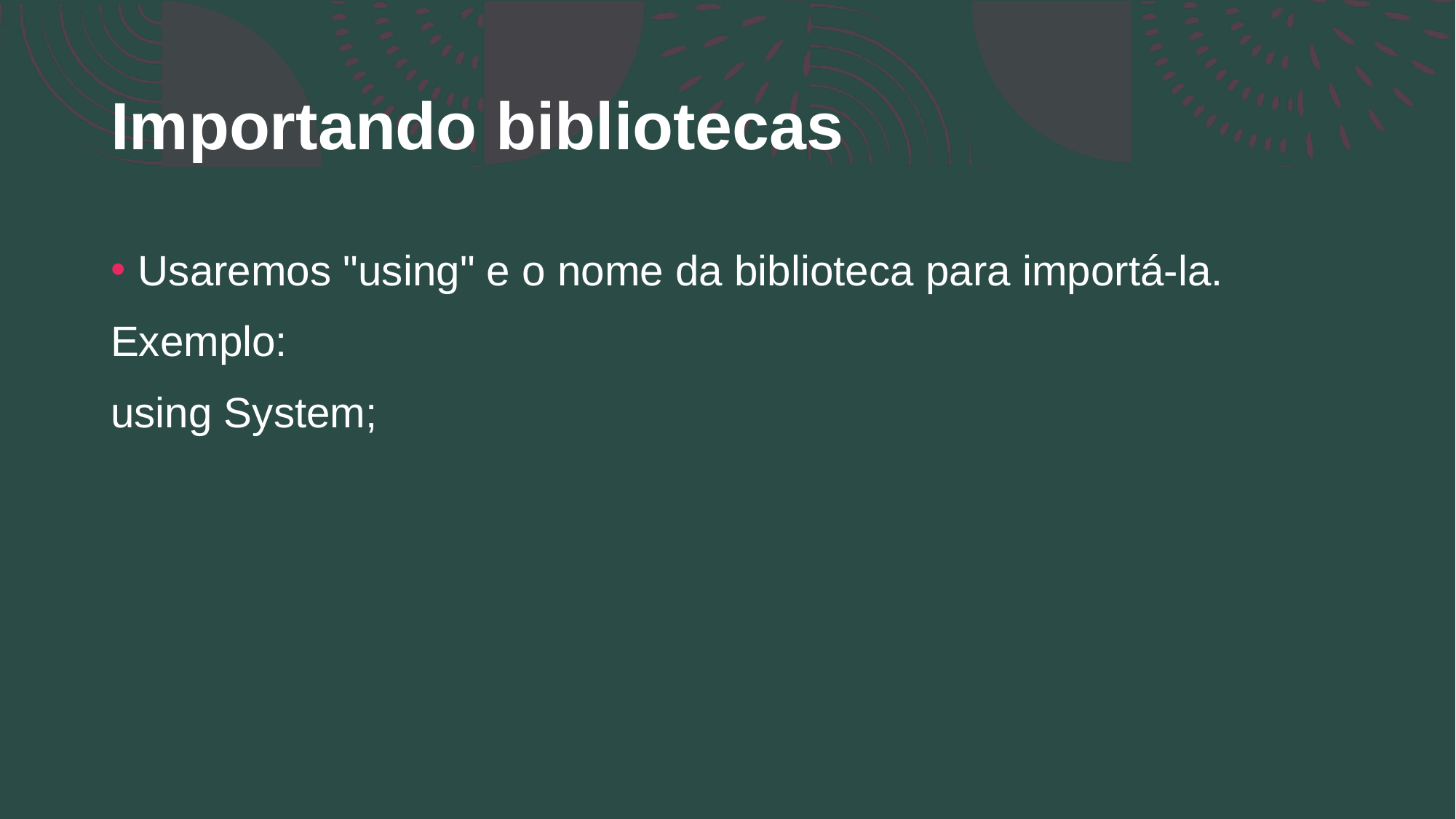

# Importando bibliotecas
Usaremos "using" e o nome da biblioteca para importá-la.
Exemplo:
using System;